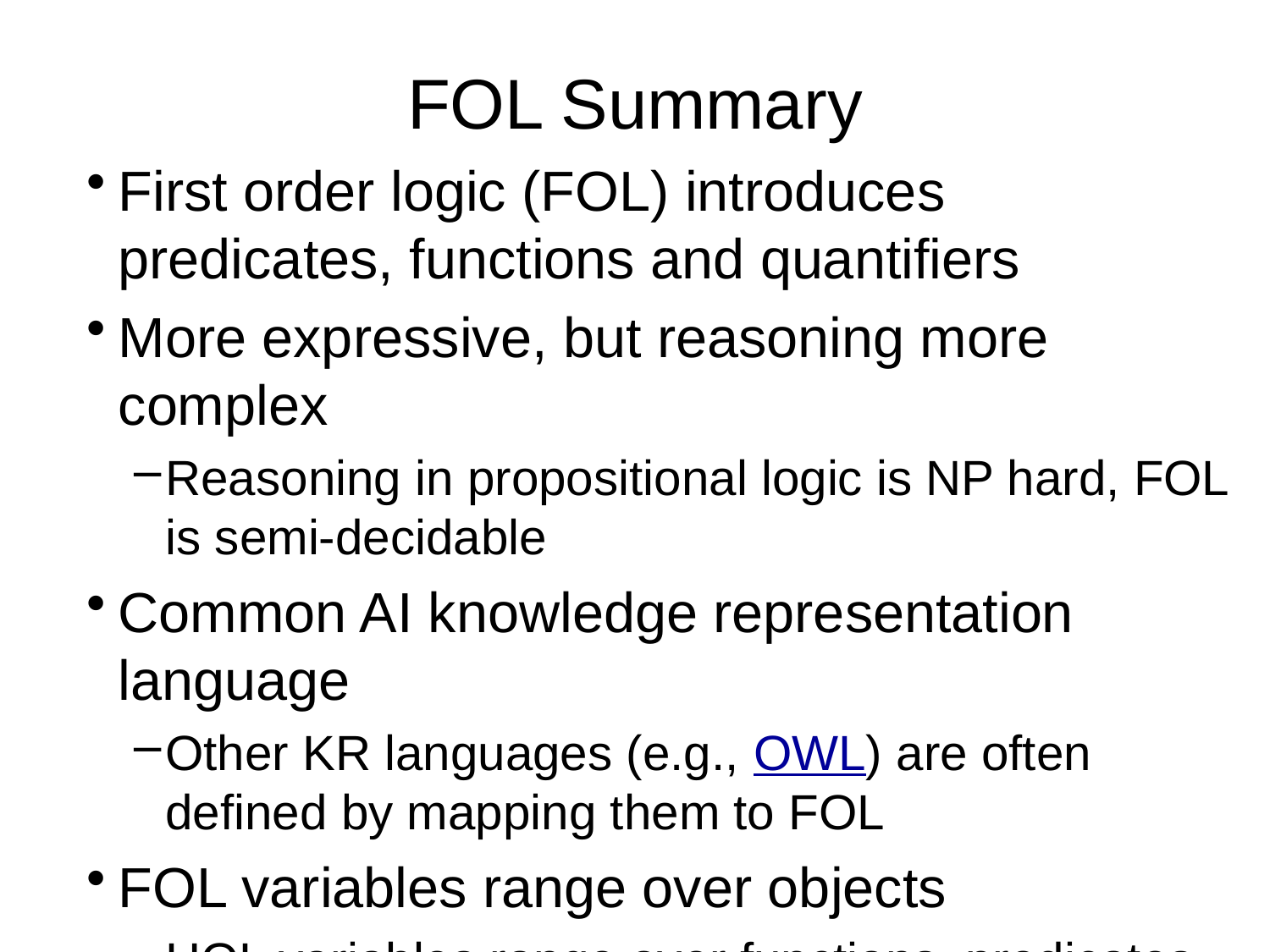

# FOL Summary
First order logic (FOL) introduces predicates, functions and quantifiers
More expressive, but reasoning more complex
Reasoning in propositional logic is NP hard, FOL is semi-decidable
Common AI knowledge representation language
Other KR languages (e.g., OWL) are often defined by mapping them to FOL
FOL variables range over objects
HOL variables range over functions, predicates or sentences